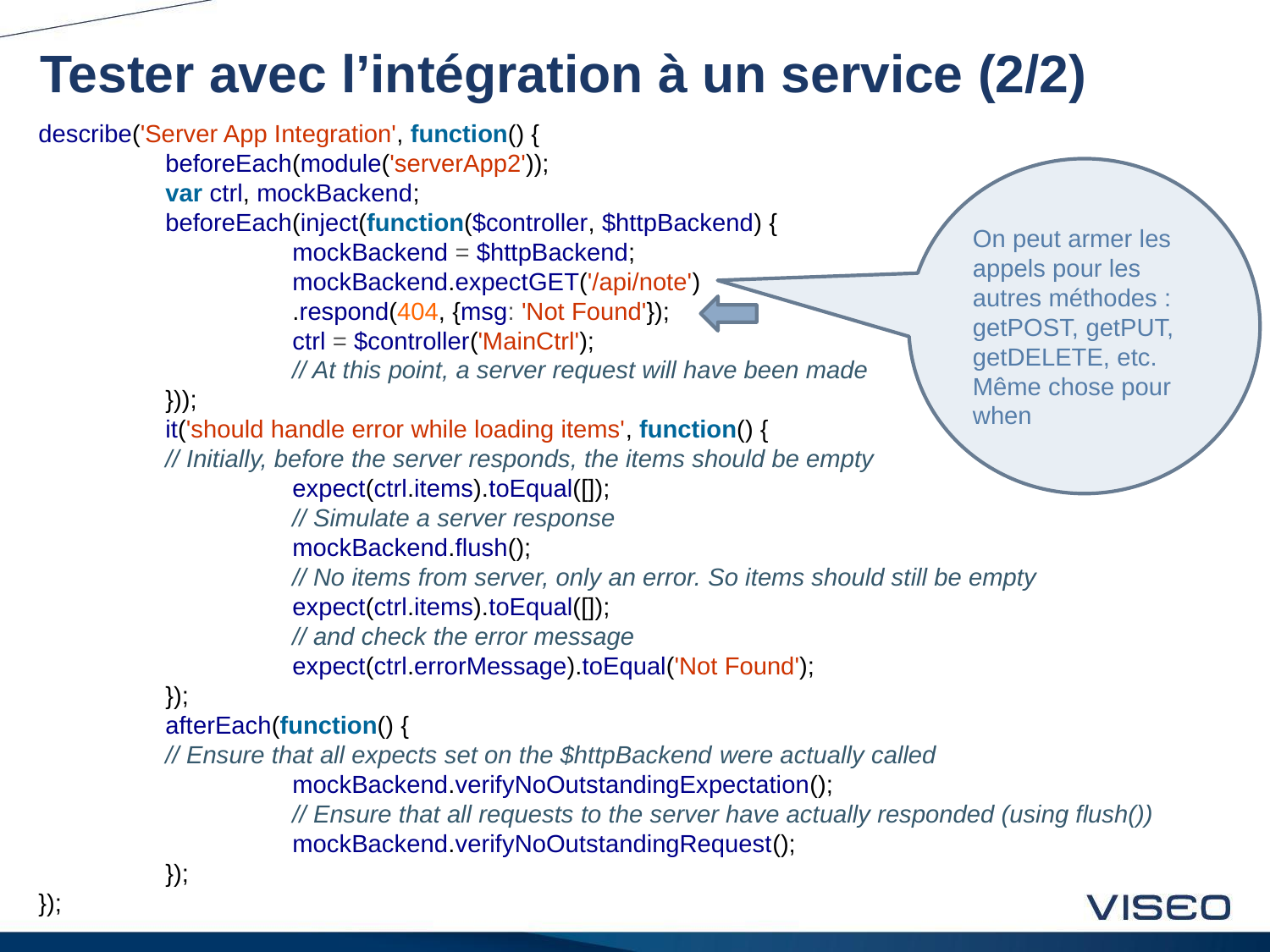

# Tester avec l’intégration à un service (2/2)
describe('Server App Integration', function() {
	beforeEach(module('serverApp2'));
	var ctrl, mockBackend;
	beforeEach(inject(function($controller, $httpBackend) {
		mockBackend = $httpBackend;
		mockBackend.expectGET('/api/note')
		.respond(404, {msg: 'Not Found'});
		ctrl = $controller('MainCtrl');
		// At this point, a server request will have been made
	}));
	it('should handle error while loading items', function() {
	// Initially, before the server responds, the items should be empty
		expect(ctrl.items).toEqual([]);
		// Simulate a server response
		mockBackend.flush();
		// No items from server, only an error. So items should still be empty
		expect(ctrl.items).toEqual([]);
		// and check the error message
		expect(ctrl.errorMessage).toEqual('Not Found');
	});
	afterEach(function() {
	// Ensure that all expects set on the $httpBackend were actually called
		mockBackend.verifyNoOutstandingExpectation();
		// Ensure that all requests to the server have actually responded (using flush())
		mockBackend.verifyNoOutstandingRequest();
	});
});

On peut armer les appels pour les autres méthodes : getPOST, getPUT, getDELETE, etc. Même chose pour when